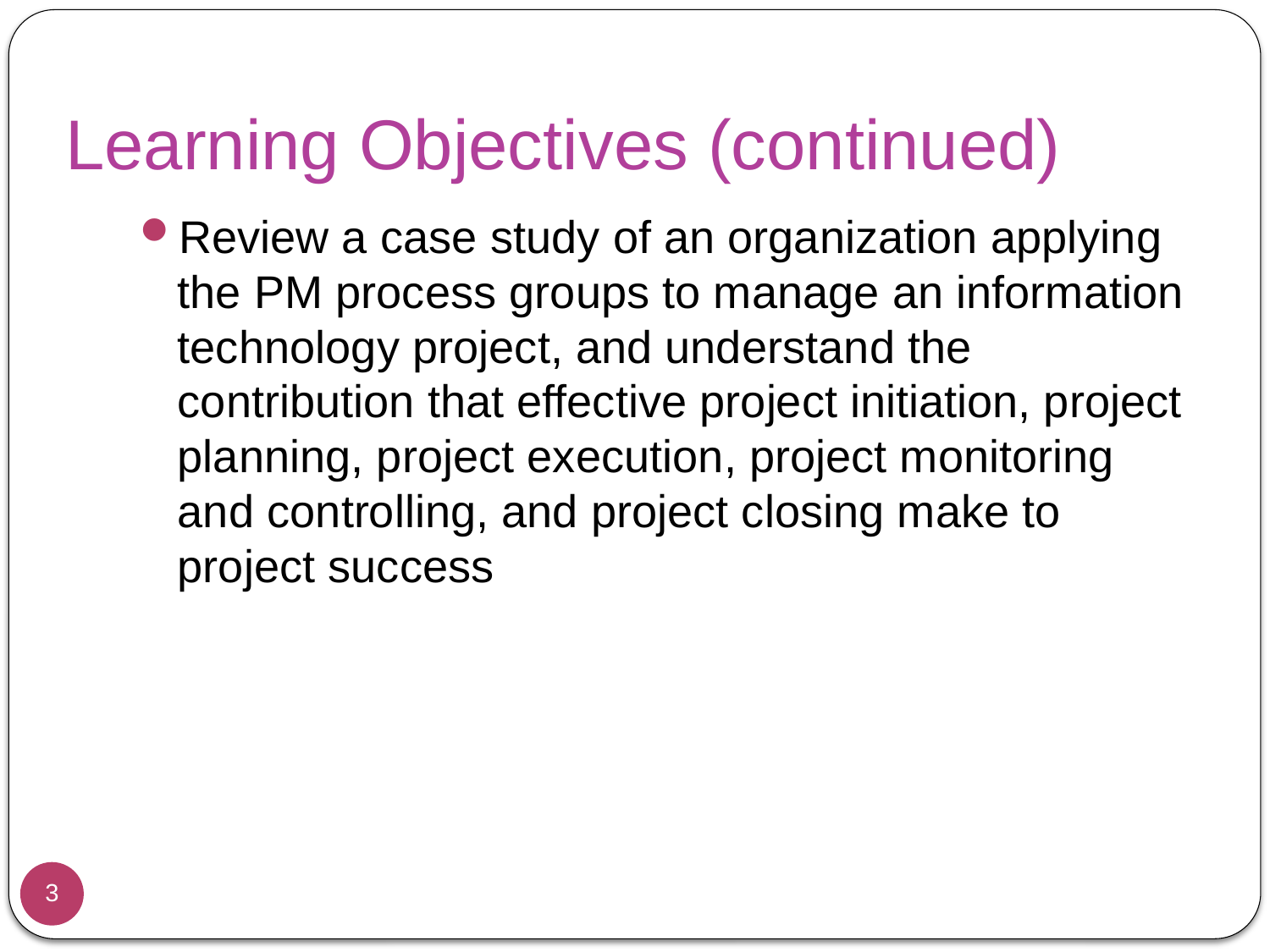

# Learning Objectives (continued)
Review a case study of an organization applying the PM process groups to manage an information technology project, and understand the contribution that effective project initiation, project planning, project execution, project monitoring and controlling, and project closing make to project success
3